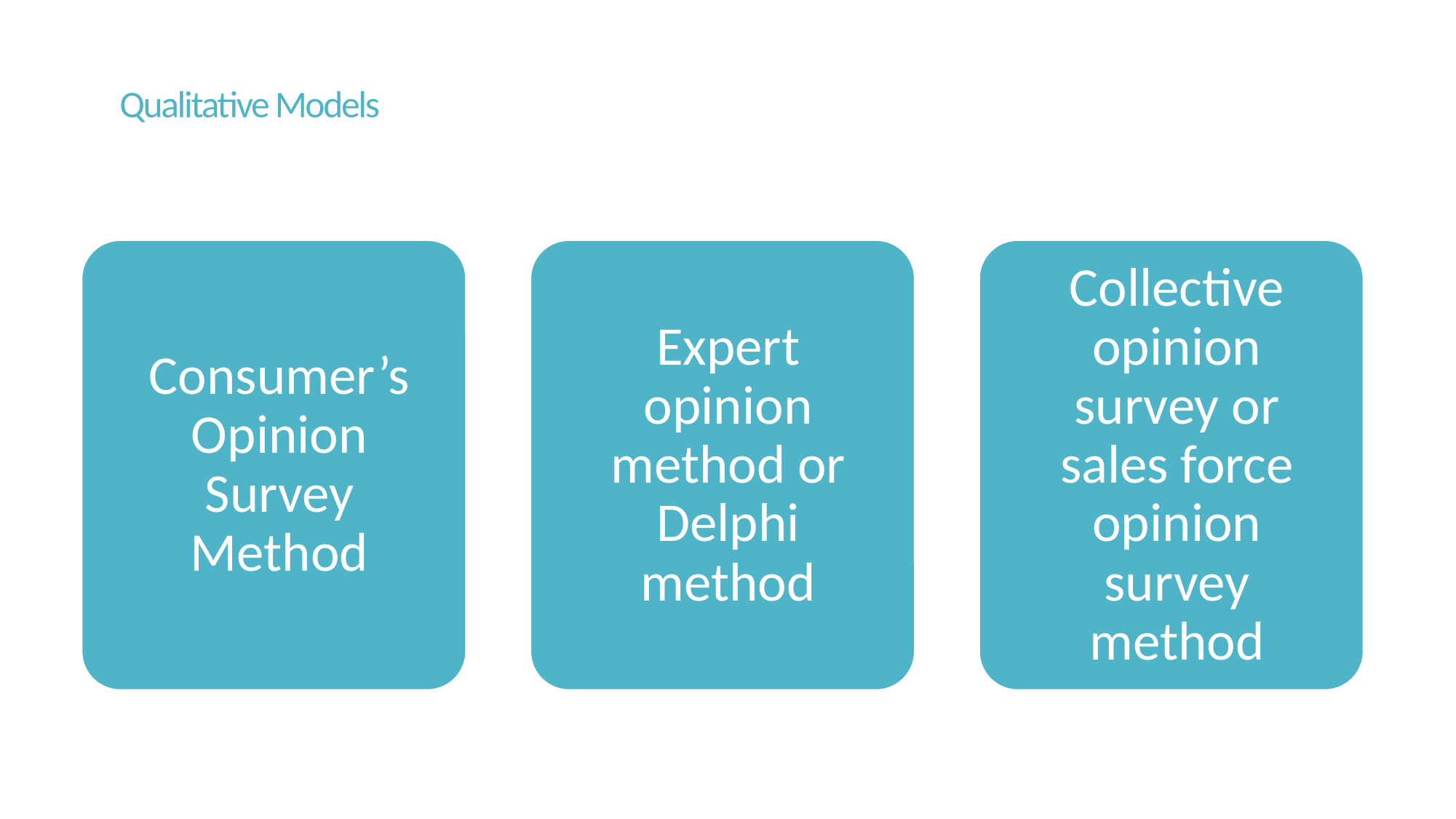

# Qualitative Models
Consumer’s Opinion Survey Method
Expert opinion method or Delphi method
Collective opinion survey or sales force opinion survey method